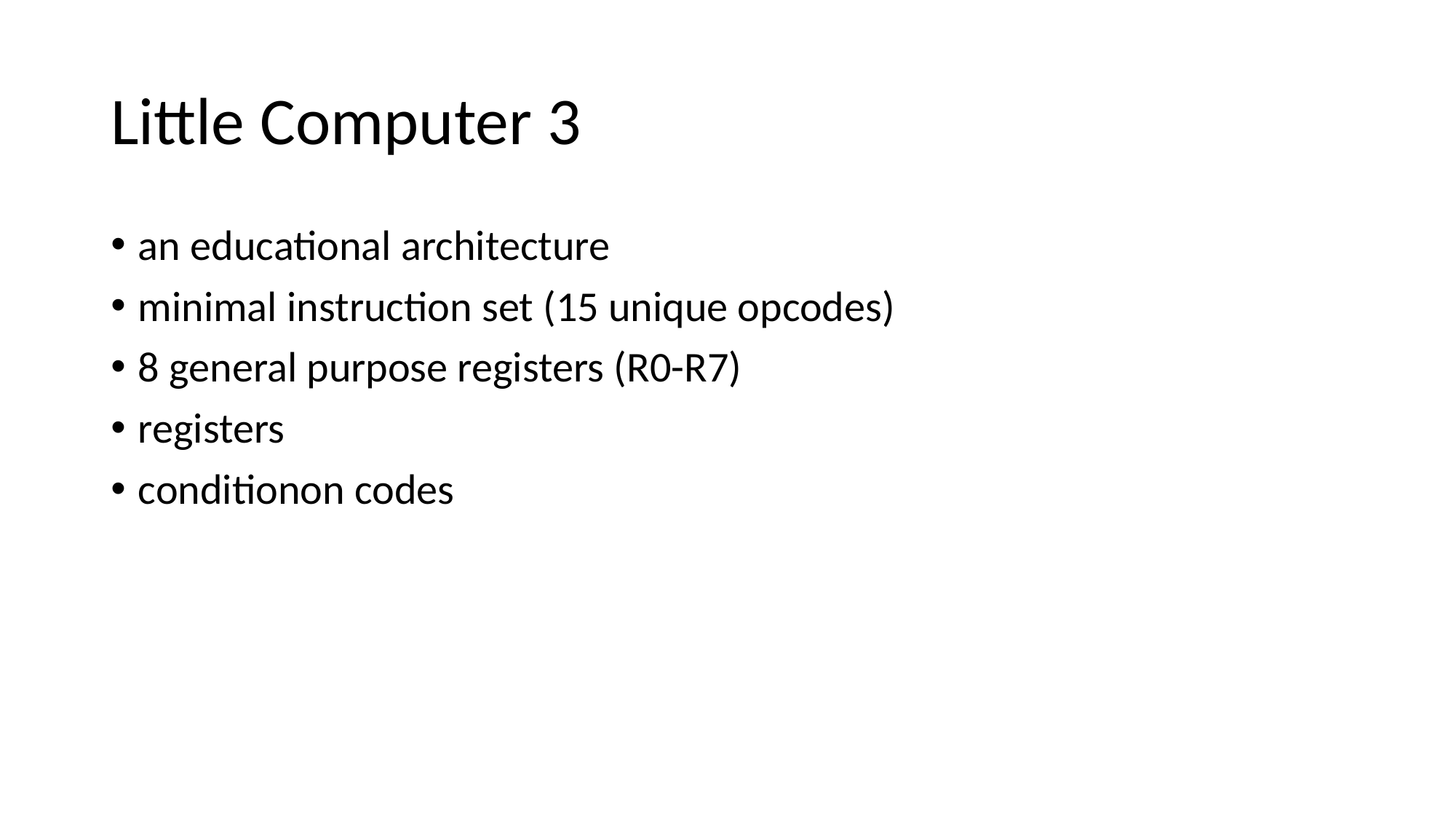

# Little Computer 3
an educational architecture
minimal instruction set (15 unique opcodes)
8 general purpose registers (R0-R7)
registers
conditionon codes